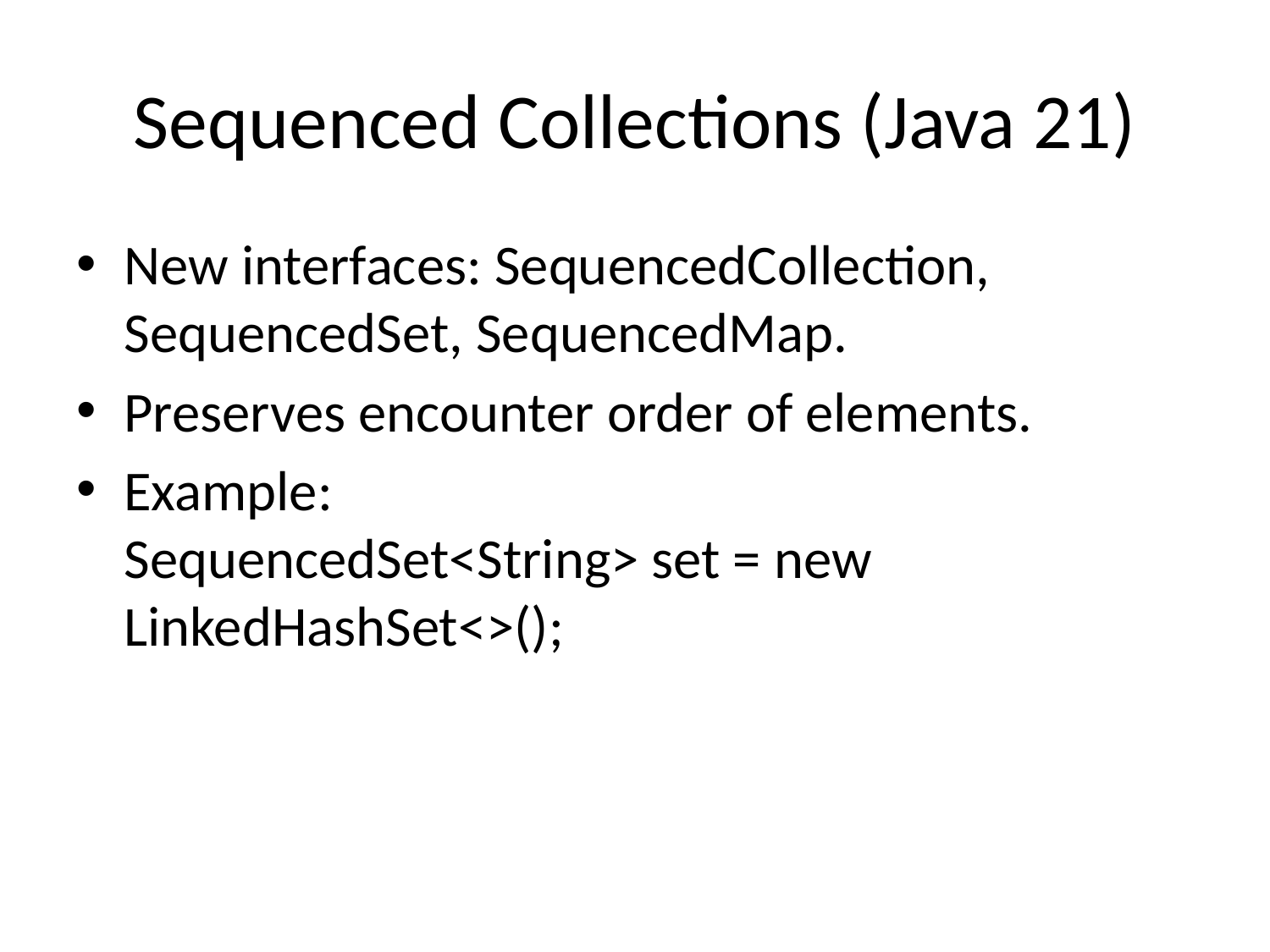

# Sequenced Collections (Java 21)
New interfaces: SequencedCollection, SequencedSet, SequencedMap.
Preserves encounter order of elements.
Example:
SequencedSet<String> set = new LinkedHashSet<>();